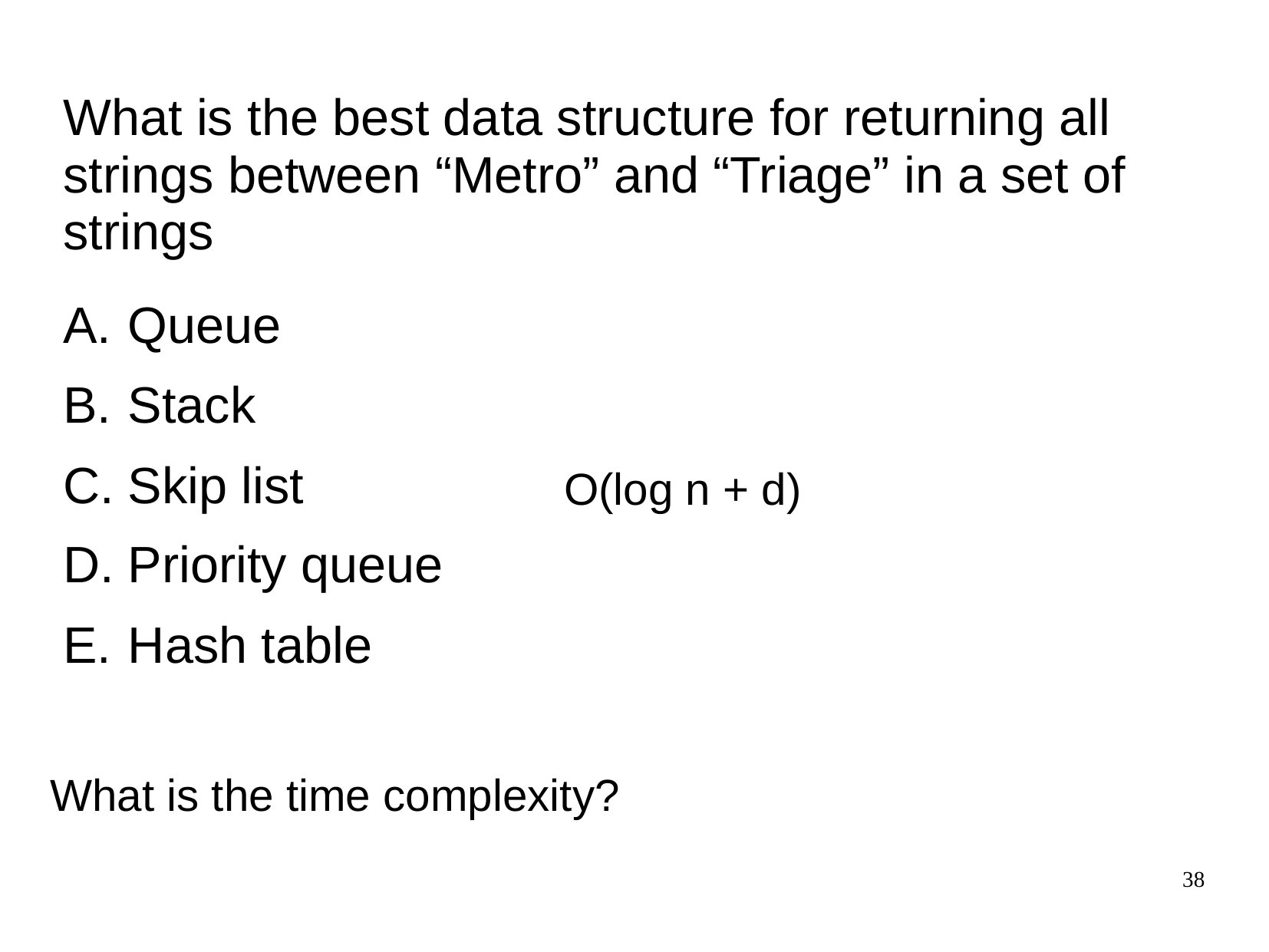

# What is the best data structure for returning all strings between “Metro” and “Triage” in a set of strings
Queue
Stack
Skip list
Priority queue
Hash table

O(log n + d)
What is the time complexity?
38